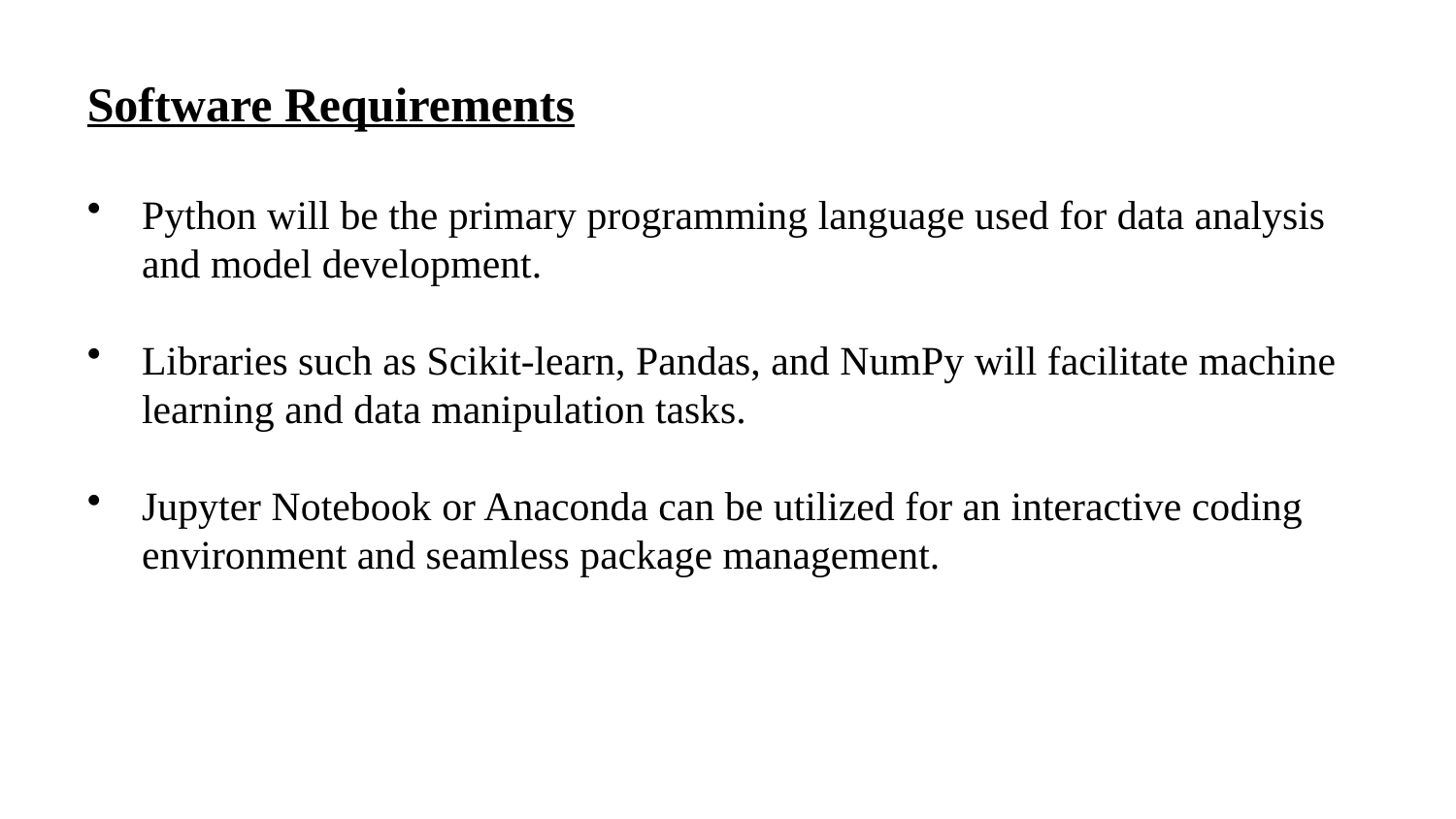

Software Requirements
Python will be the primary programming language used for data analysis and model development.

Libraries such as Scikit-learn, Pandas, and NumPy will facilitate machine learning and data manipulation tasks.

Jupyter Notebook or Anaconda can be utilized for an interactive coding environment and seamless package management.